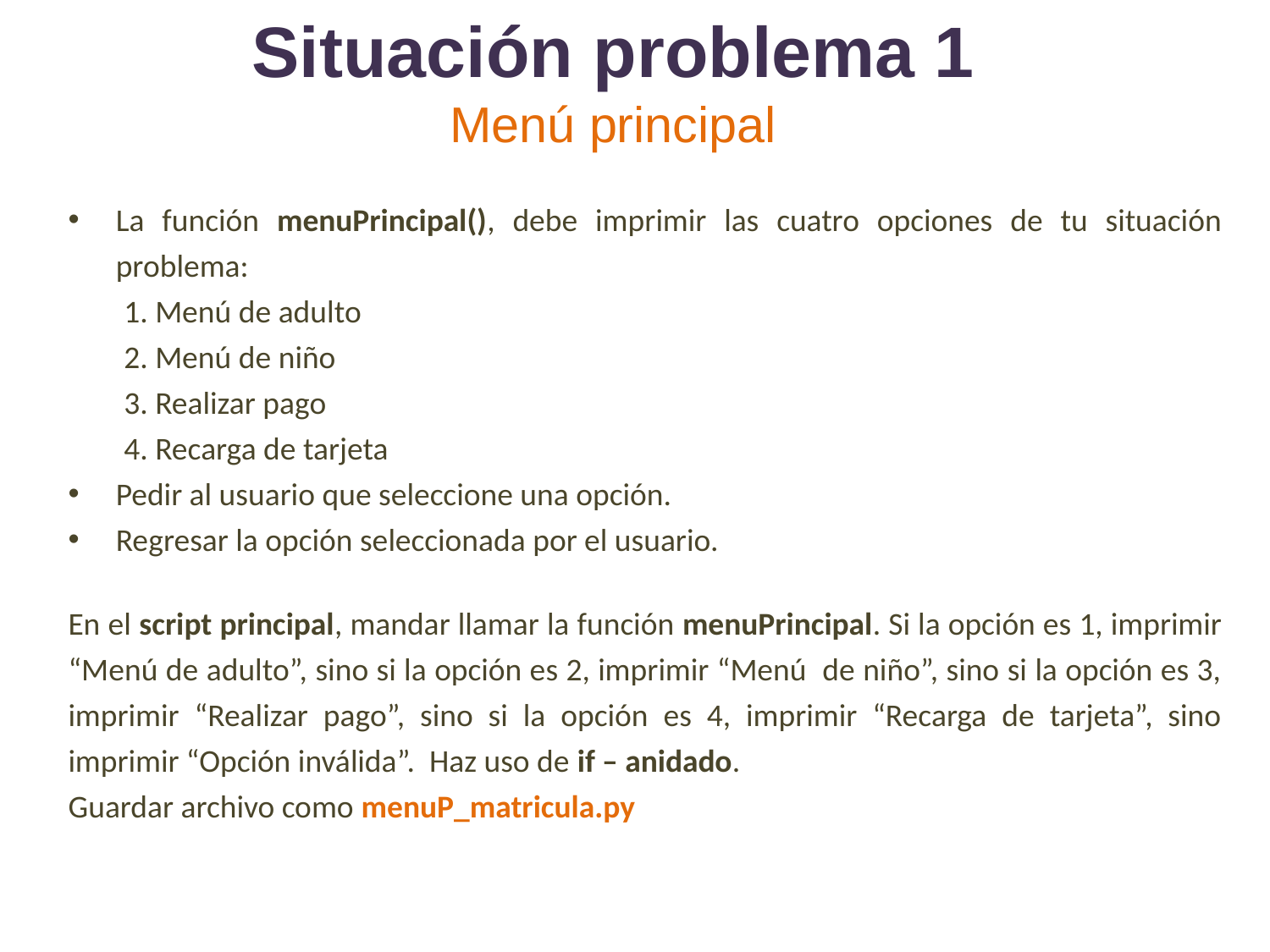

# Situación problema 1 Menú principal
La función menuPrincipal(), debe imprimir las cuatro opciones de tu situación problema:
1. Menú de adulto
2. Menú de niño
3. Realizar pago
4. Recarga de tarjeta
Pedir al usuario que seleccione una opción.
Regresar la opción seleccionada por el usuario.

En el script principal, mandar llamar la función menuPrincipal. Si la opción es 1, imprimir “Menú de adulto”, sino si la opción es 2, imprimir “Menú  de niño”, sino si la opción es 3, imprimir “Realizar pago”, sino si la opción es 4, imprimir “Recarga de tarjeta”, sino imprimir “Opción inválida”.  Haz uso de if – anidado.
Guardar archivo como menuP_matricula.py